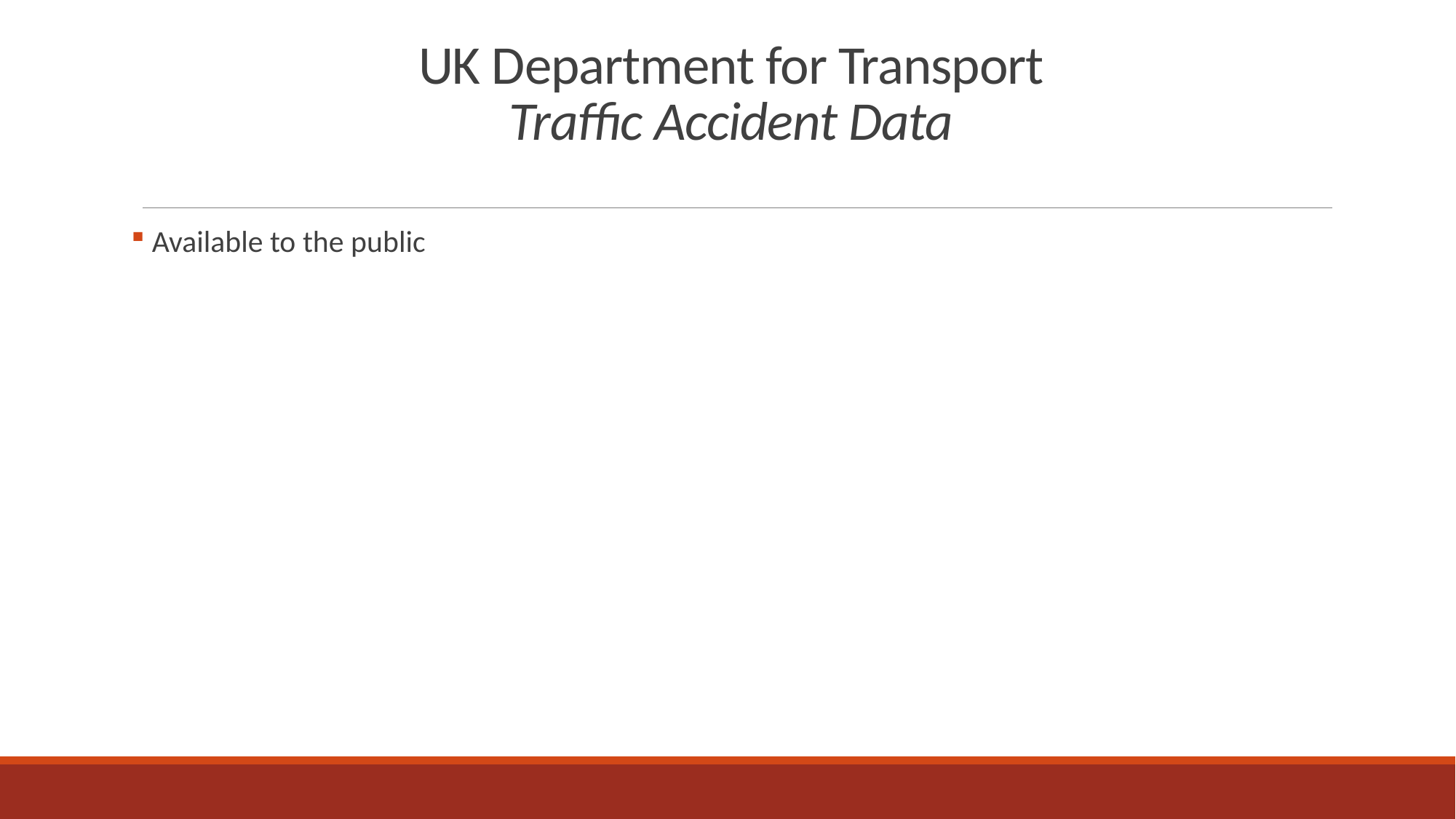

# UK Department for Transport Traffic Accident Data
 Available to the public